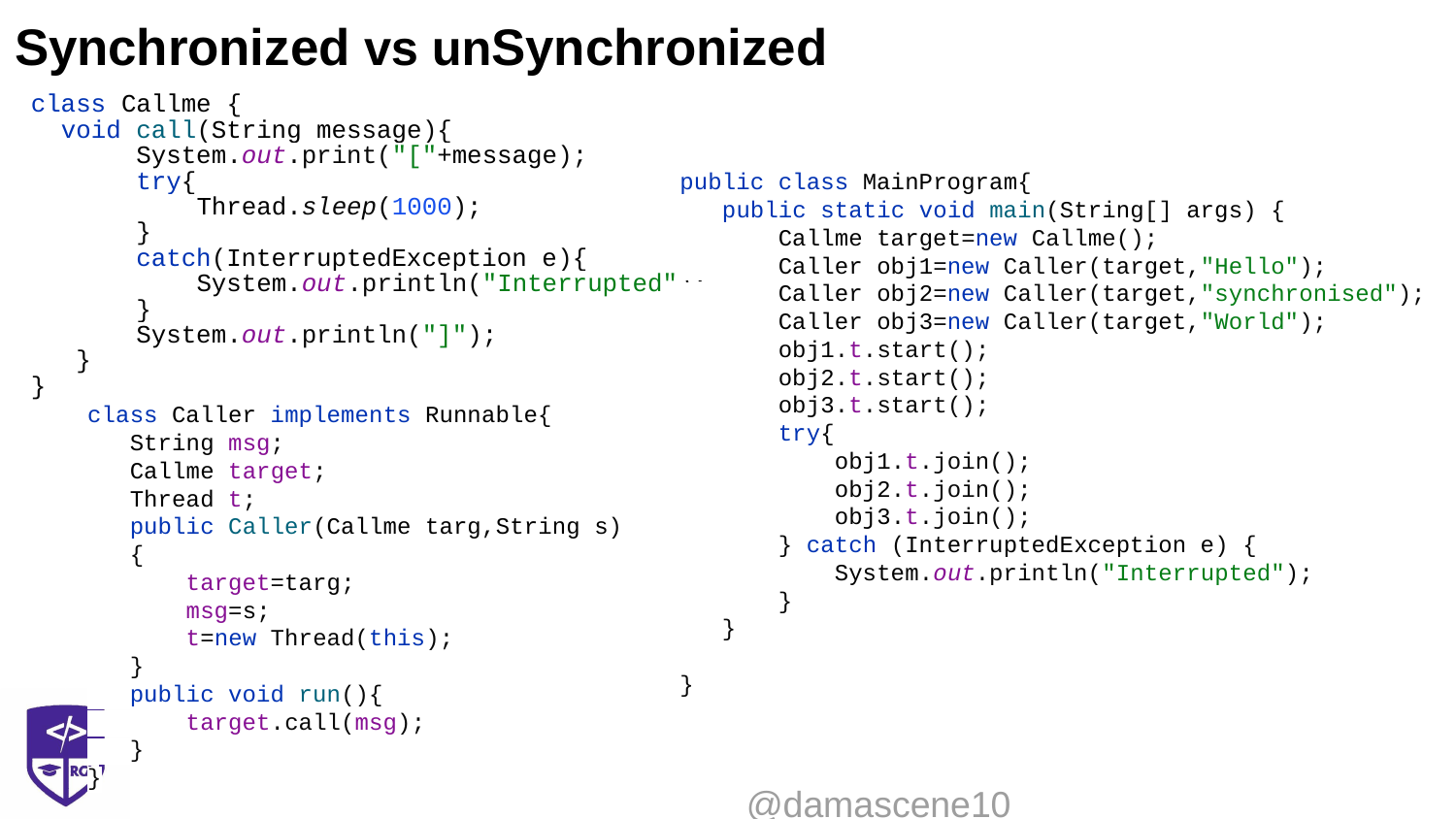

# Synchronized vs unSynchronized
class Callme {
  void call(String message){
       System.out.print("["+message);
       try{
           Thread.sleep(1000);
       }
       catch(InterruptedException e){
           System.out.println("Interrupted");
       }
       System.out.println("]");
   }
}

public class MainProgram{
   public static void main(String[] args) {
       Callme target=new Callme();
       Caller obj1=new Caller(target,"Hello");
       Caller obj2=new Caller(target,"synchronised");
       Caller obj3=new Caller(target,"World");
       obj1.t.start();
       obj2.t.start();
       obj3.t.start();
       try{
           obj1.t.join();
           obj2.t.join();
           obj3.t.join();
       } catch (InterruptedException e) {
           System.out.println("Interrupted");
       }
   }

}
class Caller implements Runnable{
   String msg;
   Callme target;
   Thread t;
   public Caller(Callme targ,String s)
   {
       target=targ;
       msg=s;
       t=new Thread(this);
   }
   public void run(){
       target.call(msg);
   }
}